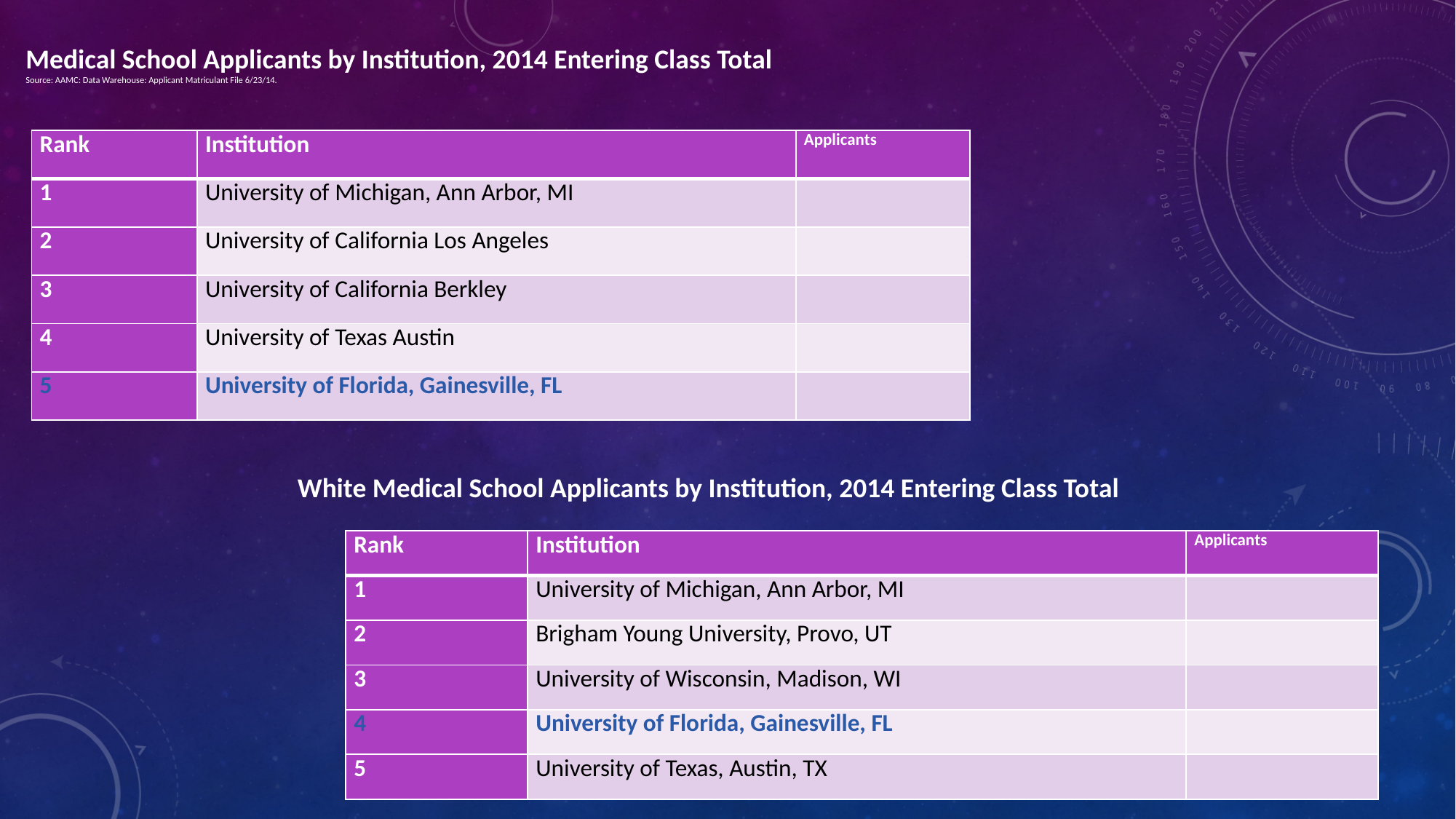

Medical School Applicants by Institution, 2014 Entering Class Total
Source: AAMC: Data Warehouse: Applicant Matriculant File 6/23/14.
| Rank | Institution | Applicants |
| --- | --- | --- |
| 1 | University of Michigan, Ann Arbor, MI |  |
| 2 | University of California Los Angeles |  |
| 3 | University of California Berkley |  |
| 4 | University of Texas Austin |  |
| 5 | University of Florida, Gainesville, FL |  |
White Medical School Applicants by Institution, 2014 Entering Class Total
| Rank | Institution | Applicants |
| --- | --- | --- |
| 1 | University of Michigan, Ann Arbor, MI |  |
| 2 | Brigham Young University, Provo, UT |  |
| 3 | University of Wisconsin, Madison, WI |  |
| 4 | University of Florida, Gainesville, FL |  |
| 5 | University of Texas, Austin, TX |  |